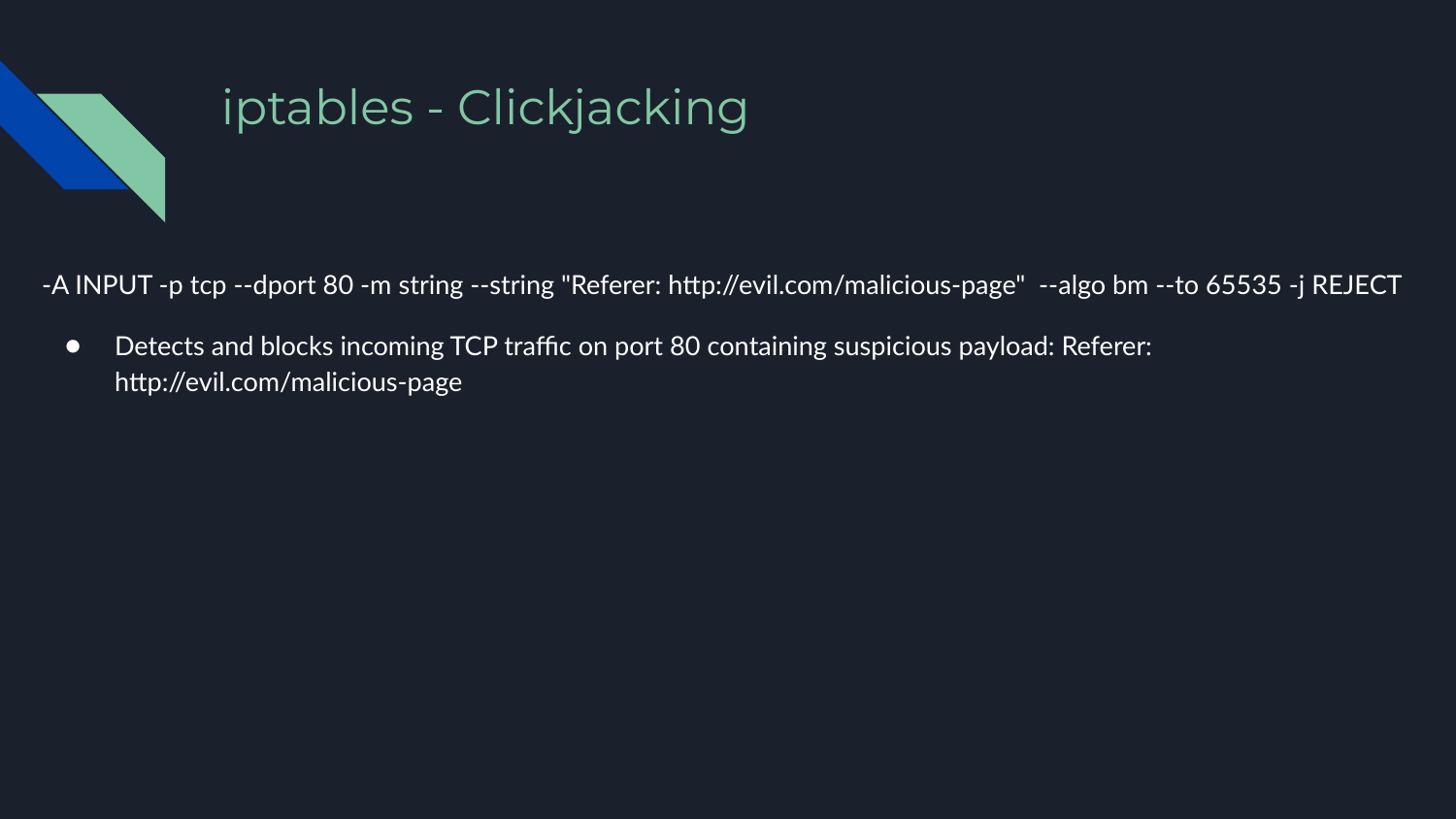

# iptables - Clickjacking
-A INPUT -p tcp --dport 80 -m string --string "Referer: http://evil.com/malicious-page"  --algo bm --to 65535 -j REJECT
Detects and blocks incoming TCP traffic on port 80 containing suspicious payload: Referer: http://evil.com/malicious-page